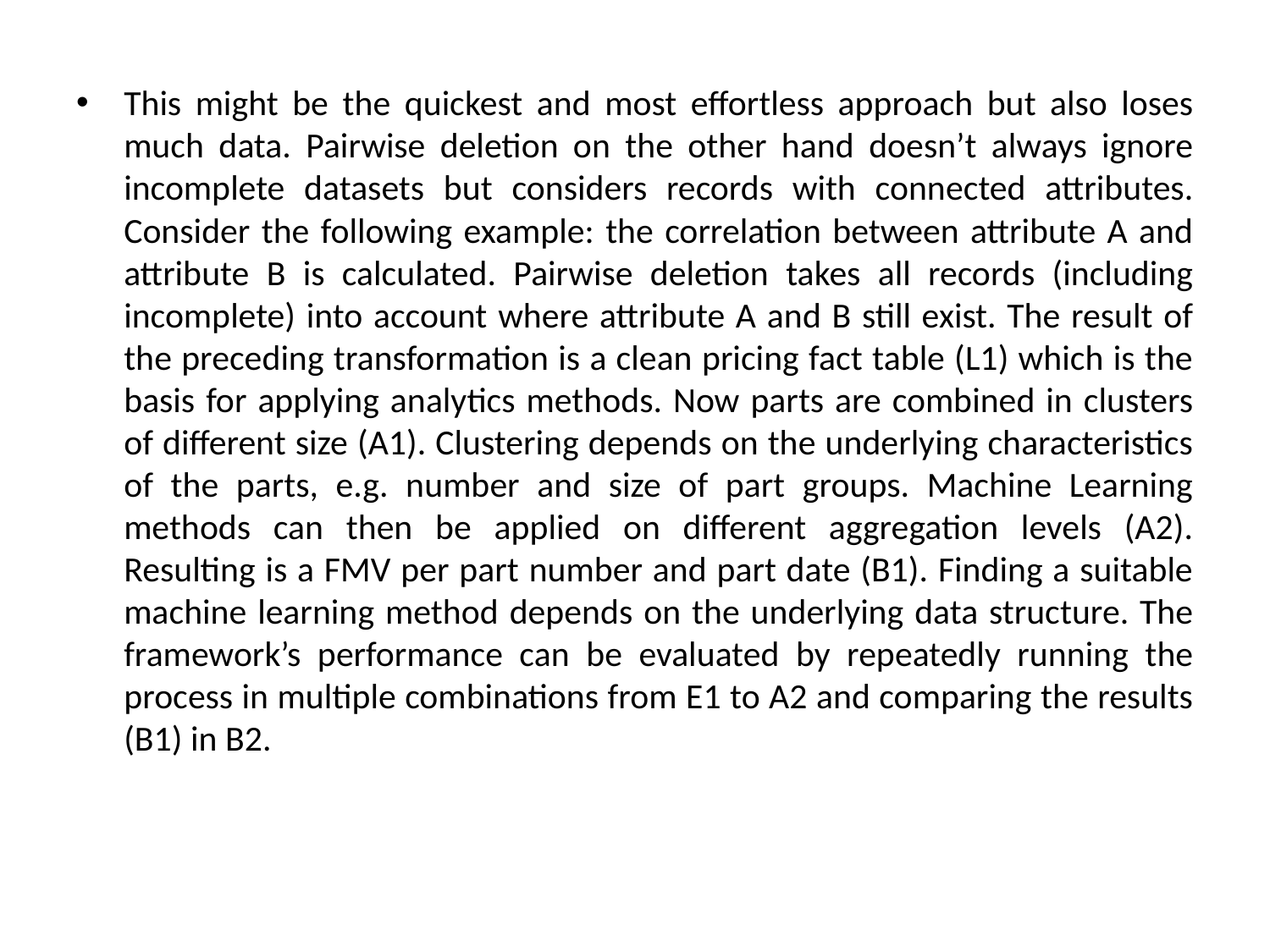

This might be the quickest and most effortless approach but also loses much data. Pairwise deletion on the other hand doesn’t always ignore incomplete datasets but considers records with connected attributes. Consider the following example: the correlation between attribute A and attribute B is calculated. Pairwise deletion takes all records (including incomplete) into account where attribute A and B still exist. The result of the preceding transformation is a clean pricing fact table (L1) which is the basis for applying analytics methods. Now parts are combined in clusters of different size (A1). Clustering depends on the underlying characteristics of the parts, e.g. number and size of part groups. Machine Learning methods can then be applied on different aggregation levels (A2). Resulting is a FMV per part number and part date (B1). Finding a suitable machine learning method depends on the underlying data structure. The framework’s performance can be evaluated by repeatedly running the process in multiple combinations from E1 to A2 and comparing the results (B1) in B2.